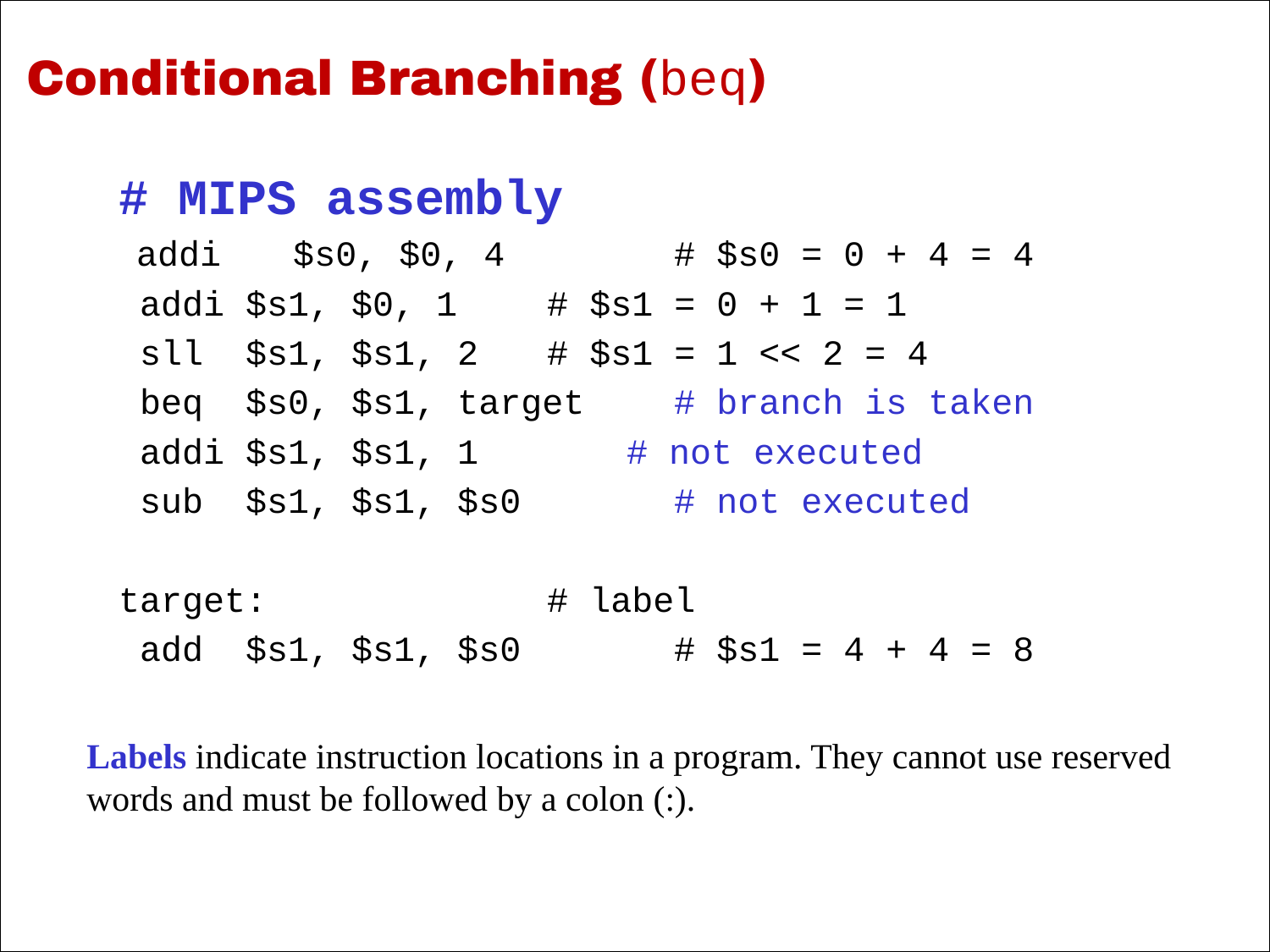

# Conditional Branching (beq)

# MIPS assembly
  addi 	$s0, $0, 4    	# $s0 = 0 + 4 = 4
 addi $s1, $0, 1    	# $s1 = 0 + 1 = 1
 sll  $s1, $s1, 2   	# $s1 = 1 << 2 = 4
 beq  $s0, $s1, target	# branch is taken
 addi $s1, $s1, 1       # not executed
 sub  $s1, $s1, $s0   	# not executed

target:			# label
 add  $s1, $s1, $s0  	# $s1 = 4 + 4 = 8

Labels indicate instruction locations in a program. They cannot use reserved words and must be followed by a colon (:).